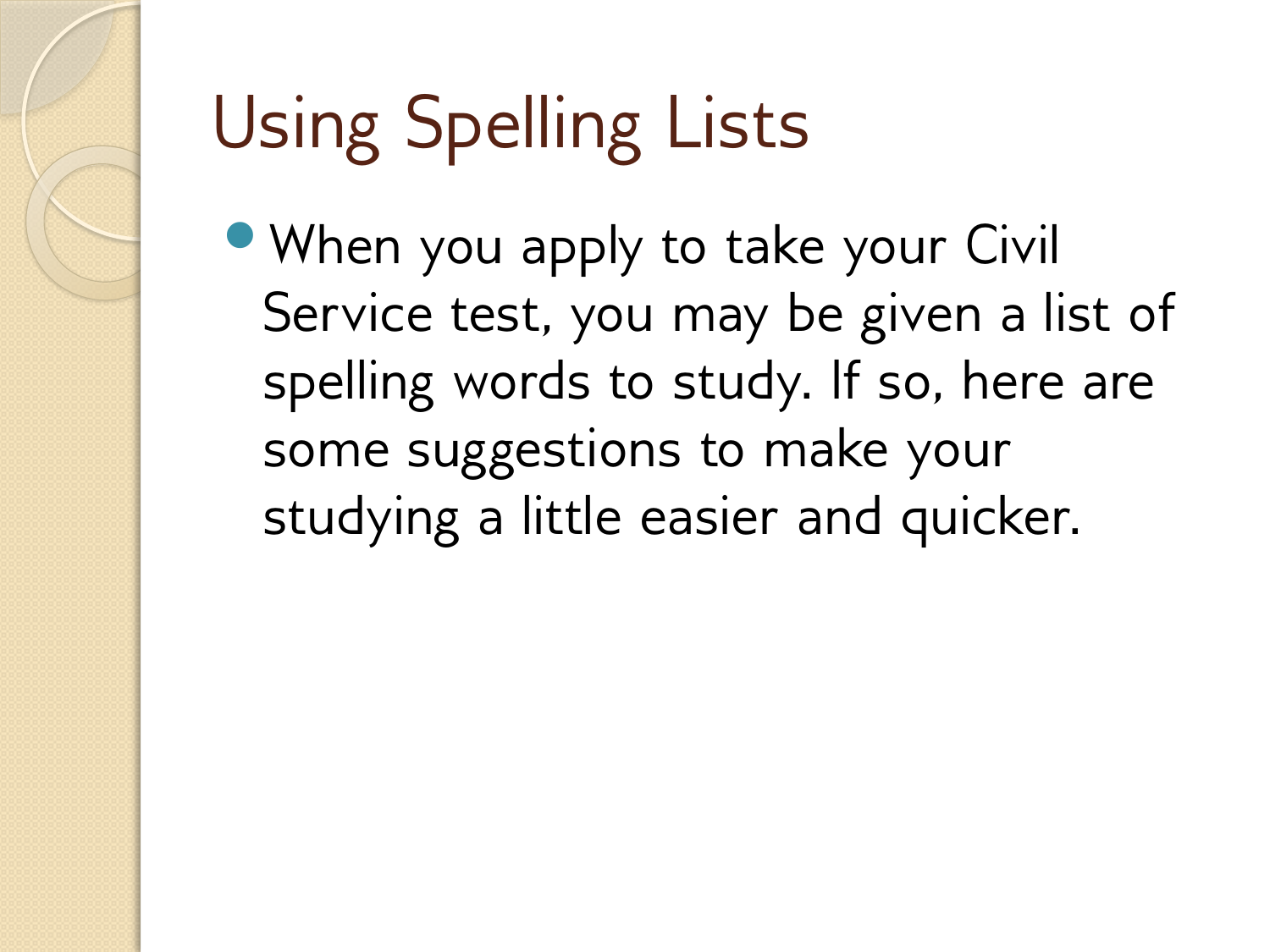

# Using Spelling Lists
When you apply to take your Civil Service test, you may be given a list of spelling words to study. If so, here are some suggestions to make your studying a little easier and quicker.